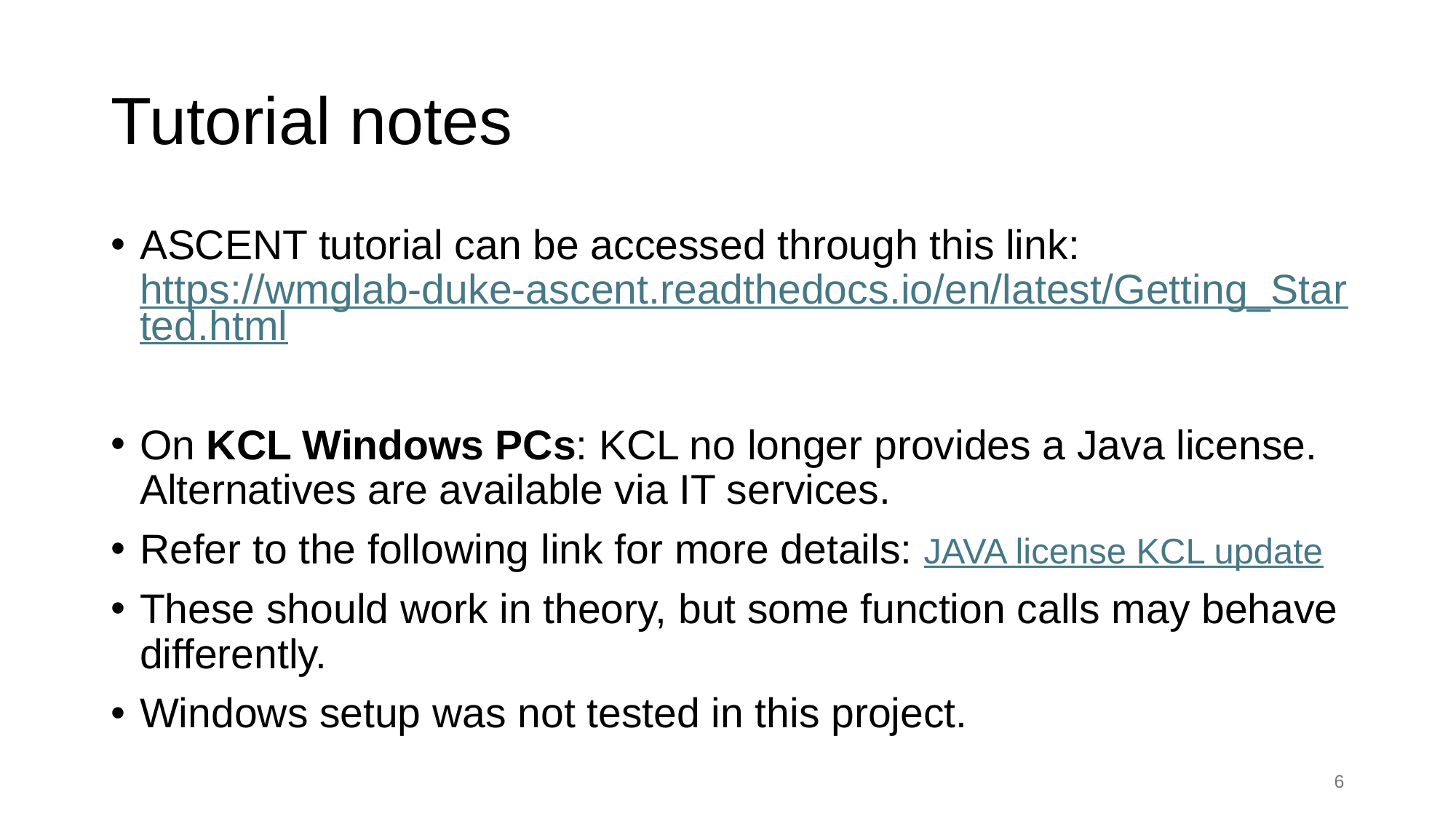

# Tutorial notes
ASCENT tutorial can be accessed through this link: https://wmglab-duke-ascent.readthedocs.io/en/latest/Getting_Started.html

On KCL Windows PCs: KCL no longer provides a Java license. Alternatives are available via IT services.
Refer to the following link for more details: JAVA license KCL update
These should work in theory, but some function calls may behave differently.
Windows setup was not tested in this project.

6